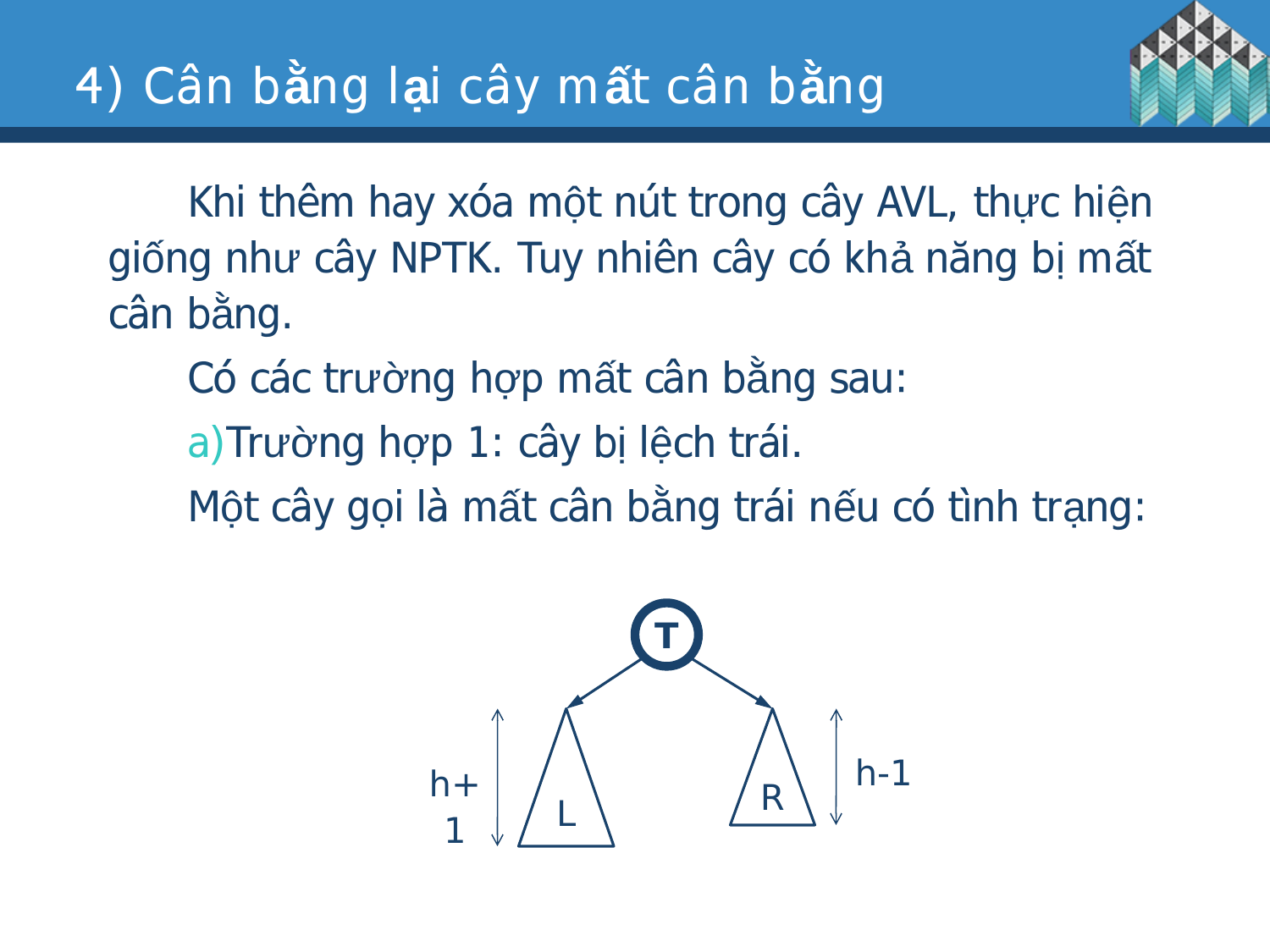

4) Cân bằng lại cây mất cân bằng
Khi thêm hay xóa một nút trong cây AVL, thực hiện giống như cây NPTK. Tuy nhiên cây có khả năng bị mất cân bằng.
Có các trường hợp mất cân bằng sau:
Trường hợp 1: cây bị lệch trái.
Một cây gọi là mất cân bằng trái nếu có tình trạng:

T
L
R
h-1
h+1